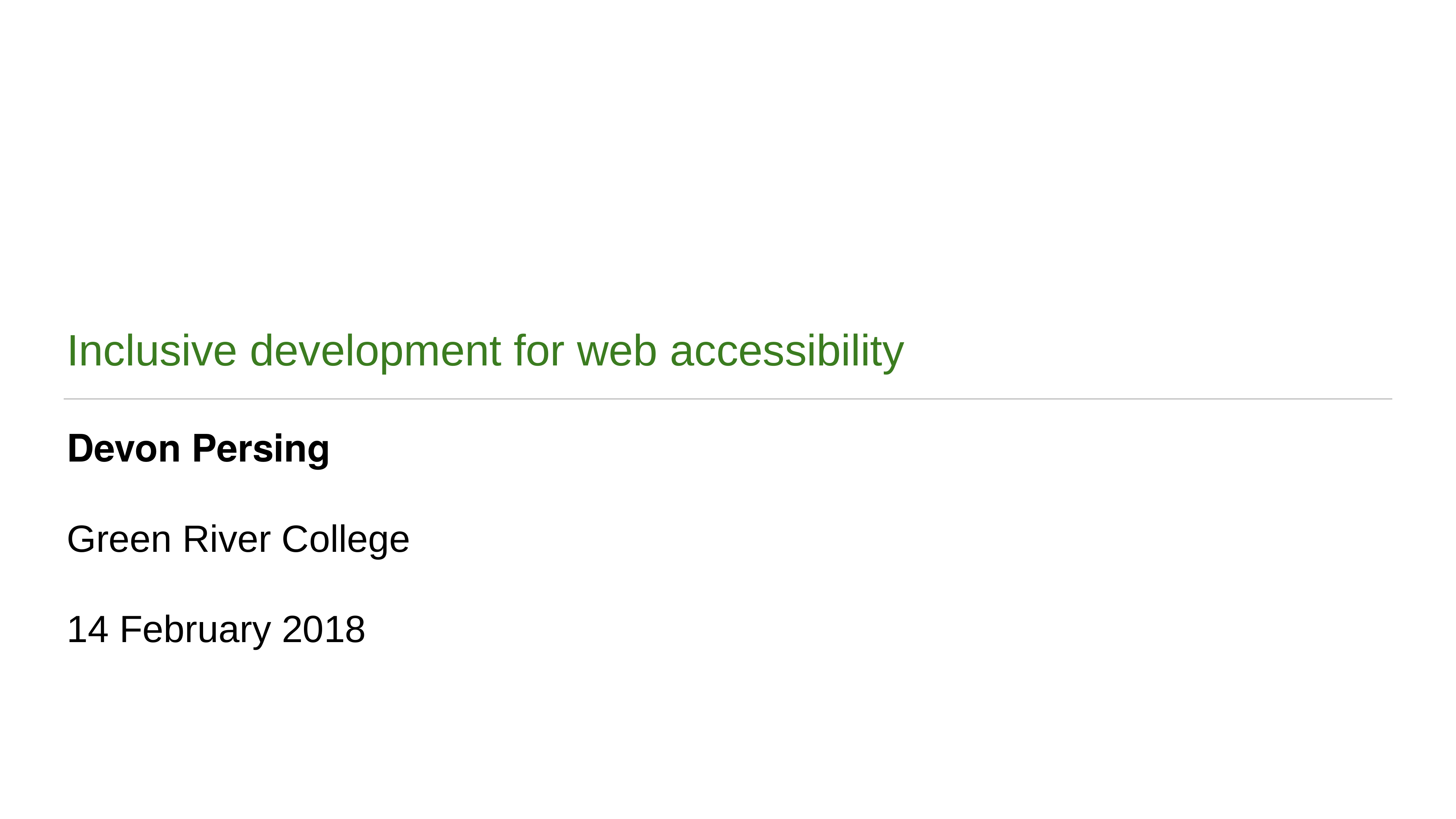

# Inclusive development for web accessibility
Devon Persing
Green River College
14 February 2018